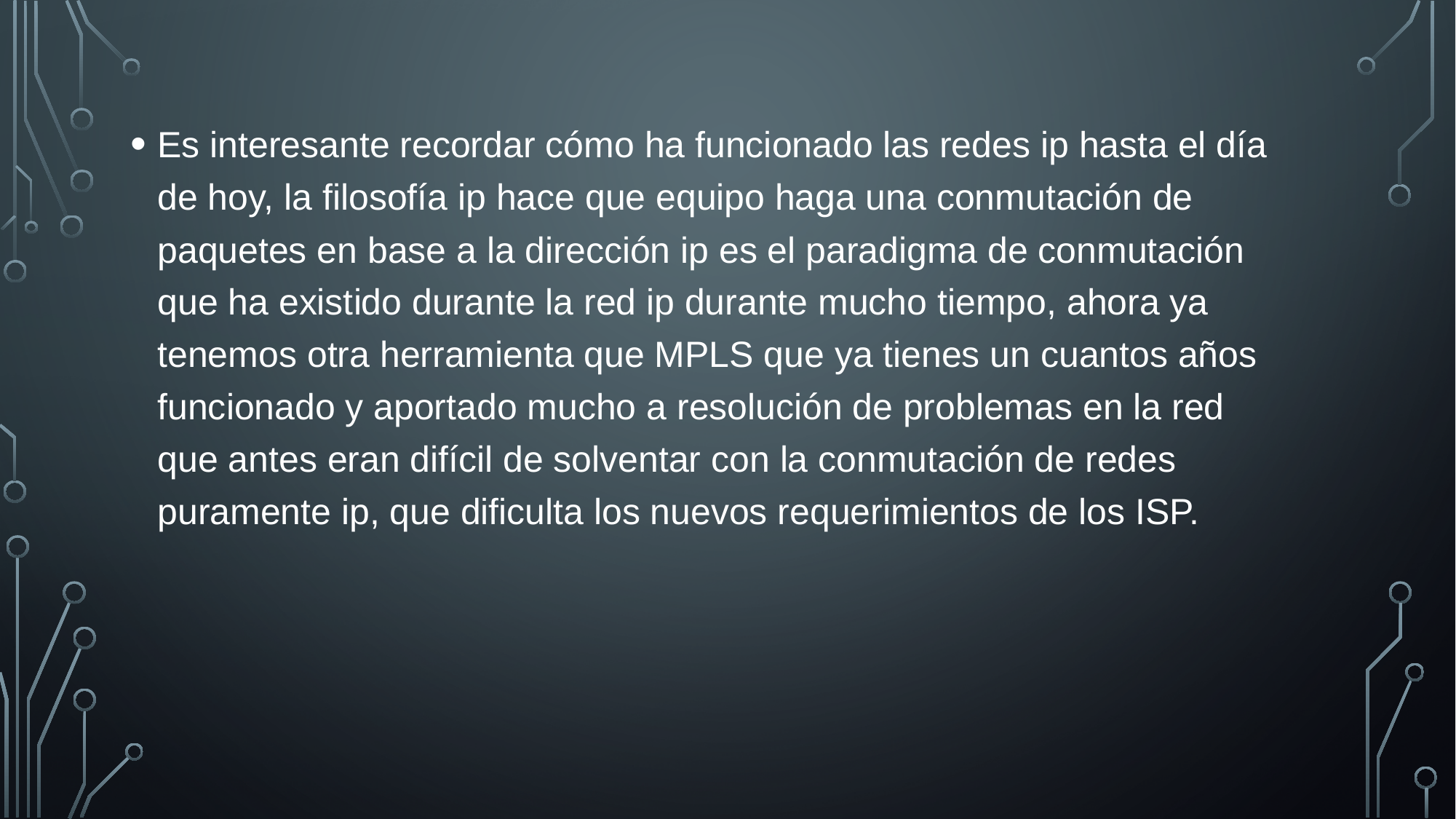

Es interesante recordar cómo ha funcionado las redes ip hasta el día de hoy, la filosofía ip hace que equipo haga una conmutación de paquetes en base a la dirección ip es el paradigma de conmutación que ha existido durante la red ip durante mucho tiempo, ahora ya tenemos otra herramienta que MPLS que ya tienes un cuantos años funcionado y aportado mucho a resolución de problemas en la red que antes eran difícil de solventar con la conmutación de redes puramente ip, que dificulta los nuevos requerimientos de los ISP.